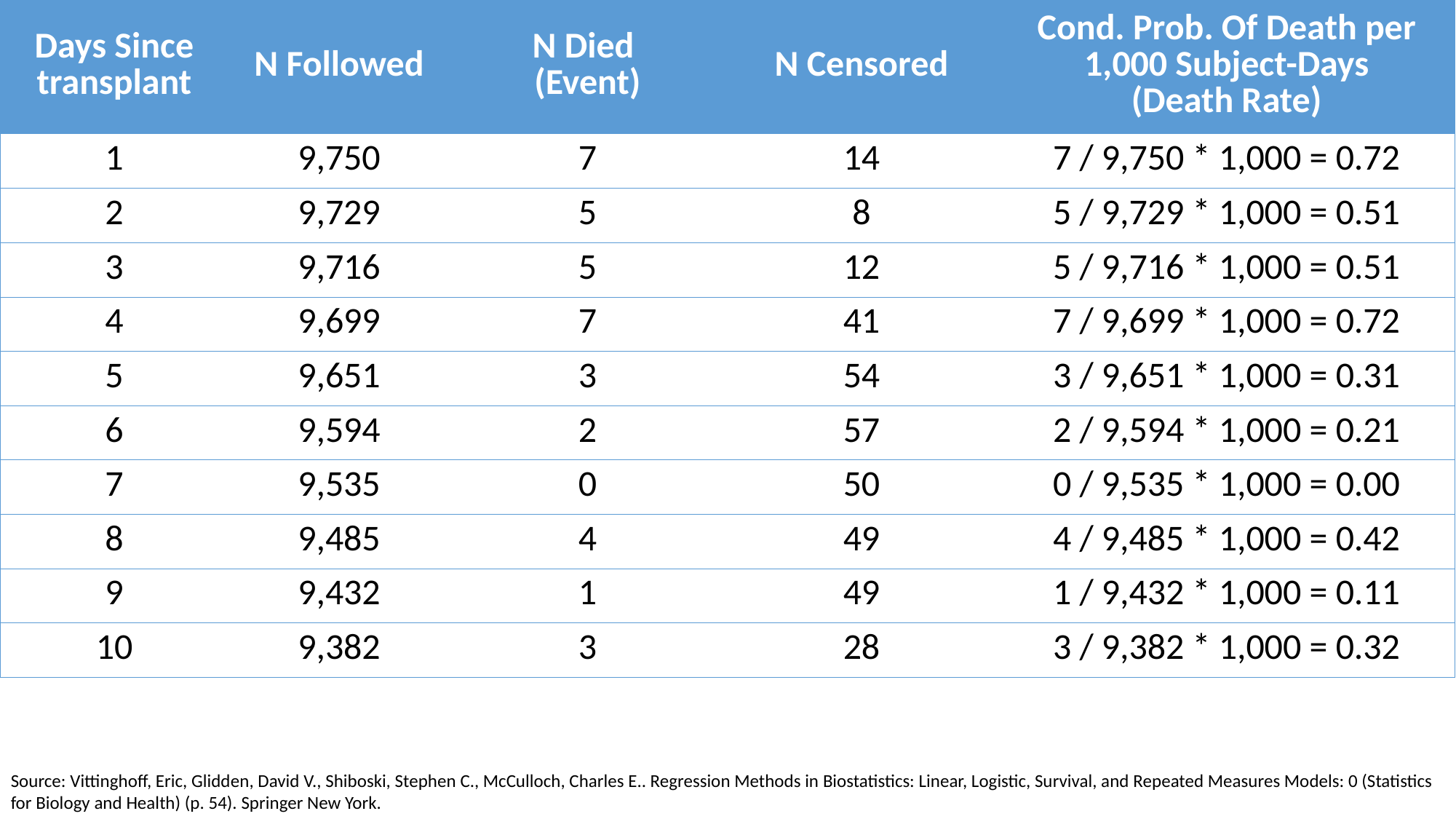

| Days Since transplant | N Followed | N Died (Event) | N Censored | Cond. Prob. Of Death per 1,000 Subject-Days (Death Rate) |
| --- | --- | --- | --- | --- |
| 1 | 9,750 | 7 | 14 | 7 / 9,750 \* 1,000 = 0.72 |
| 2 | 9,729 | 5 | 8 | 5 / 9,729 \* 1,000 = 0.51 |
| 3 | 9,716 | 5 | 12 | 5 / 9,716 \* 1,000 = 0.51 |
| 4 | 9,699 | 7 | 41 | 7 / 9,699 \* 1,000 = 0.72 |
| 5 | 9,651 | 3 | 54 | 3 / 9,651 \* 1,000 = 0.31 |
| 6 | 9,594 | 2 | 57 | 2 / 9,594 \* 1,000 = 0.21 |
| 7 | 9,535 | 0 | 50 | 0 / 9,535 \* 1,000 = 0.00 |
| 8 | 9,485 | 4 | 49 | 4 / 9,485 \* 1,000 = 0.42 |
| 9 | 9,432 | 1 | 49 | 1 / 9,432 \* 1,000 = 0.11 |
| 10 | 9,382 | 3 | 28 | 3 / 9,382 \* 1,000 = 0.32 |
Source: Vittinghoff, Eric, Glidden, David V., Shiboski, Stephen C., McCulloch, Charles E.. Regression Methods in Biostatistics: Linear, Logistic, Survival, and Repeated Measures Models: 0 (Statistics for Biology and Health) (p. 54). Springer New York.